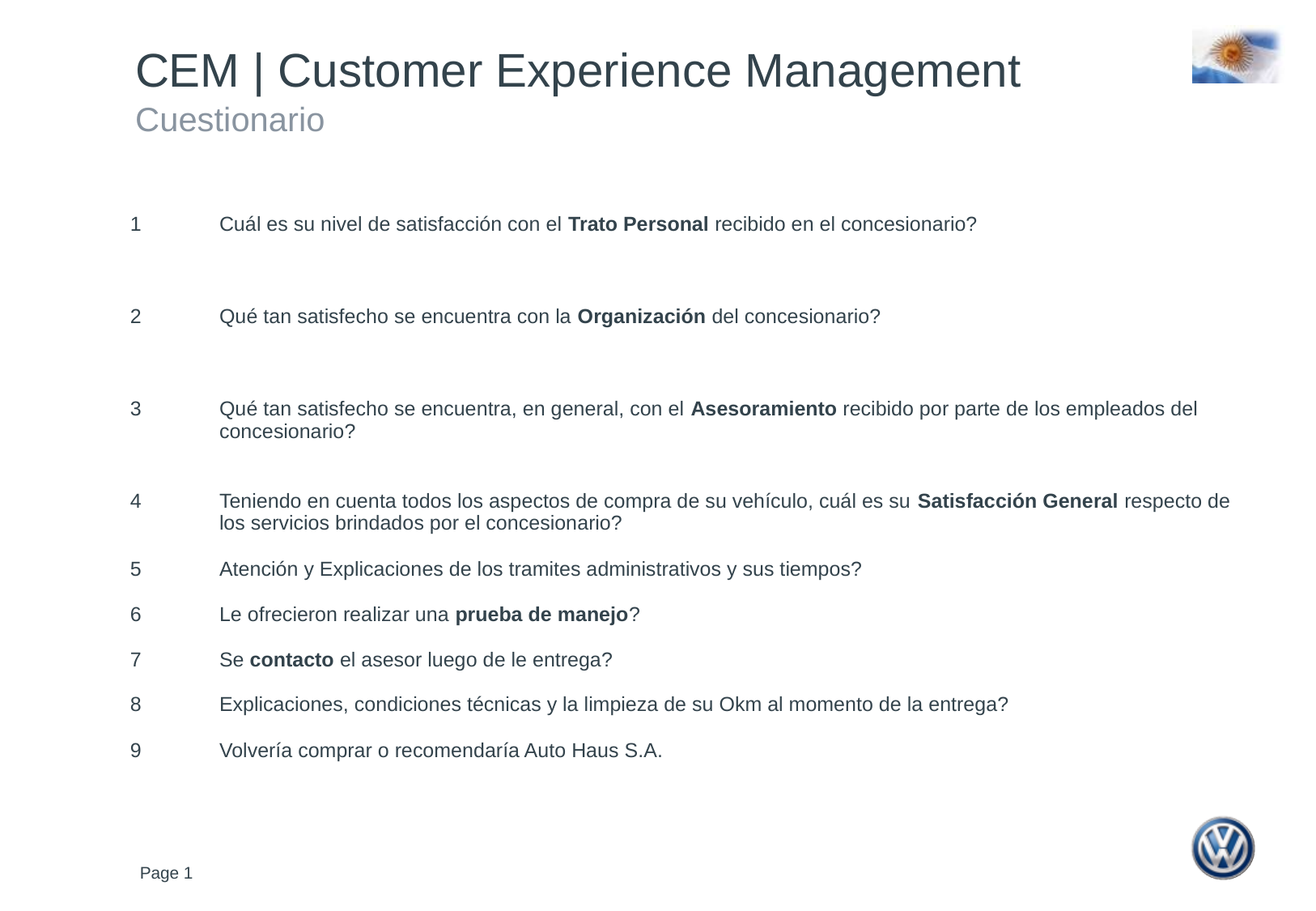

CEM | Customer Experience Management
Cuestionario
| 1 | Cuál es su nivel de satisfacción con el Trato Personal recibido en el concesionario? |
| --- | --- |
| 2 | Qué tan satisfecho se encuentra con la Organización del concesionario? |
| 3 | Qué tan satisfecho se encuentra, en general, con el Asesoramiento recibido por parte de los empleados del concesionario? |
| 4 5 6 7 8 9 | Teniendo en cuenta todos los aspectos de compra de su vehículo, cuál es su Satisfacción General respecto de los servicios brindados por el concesionario? Atención y Explicaciones de los tramites administrativos y sus tiempos? Le ofrecieron realizar una prueba de manejo? Se contacto el asesor luego de le entrega? Explicaciones, condiciones técnicas y la limpieza de su Okm al momento de la entrega? Volvería comprar o recomendaría Auto Haus S.A. |
Page 1